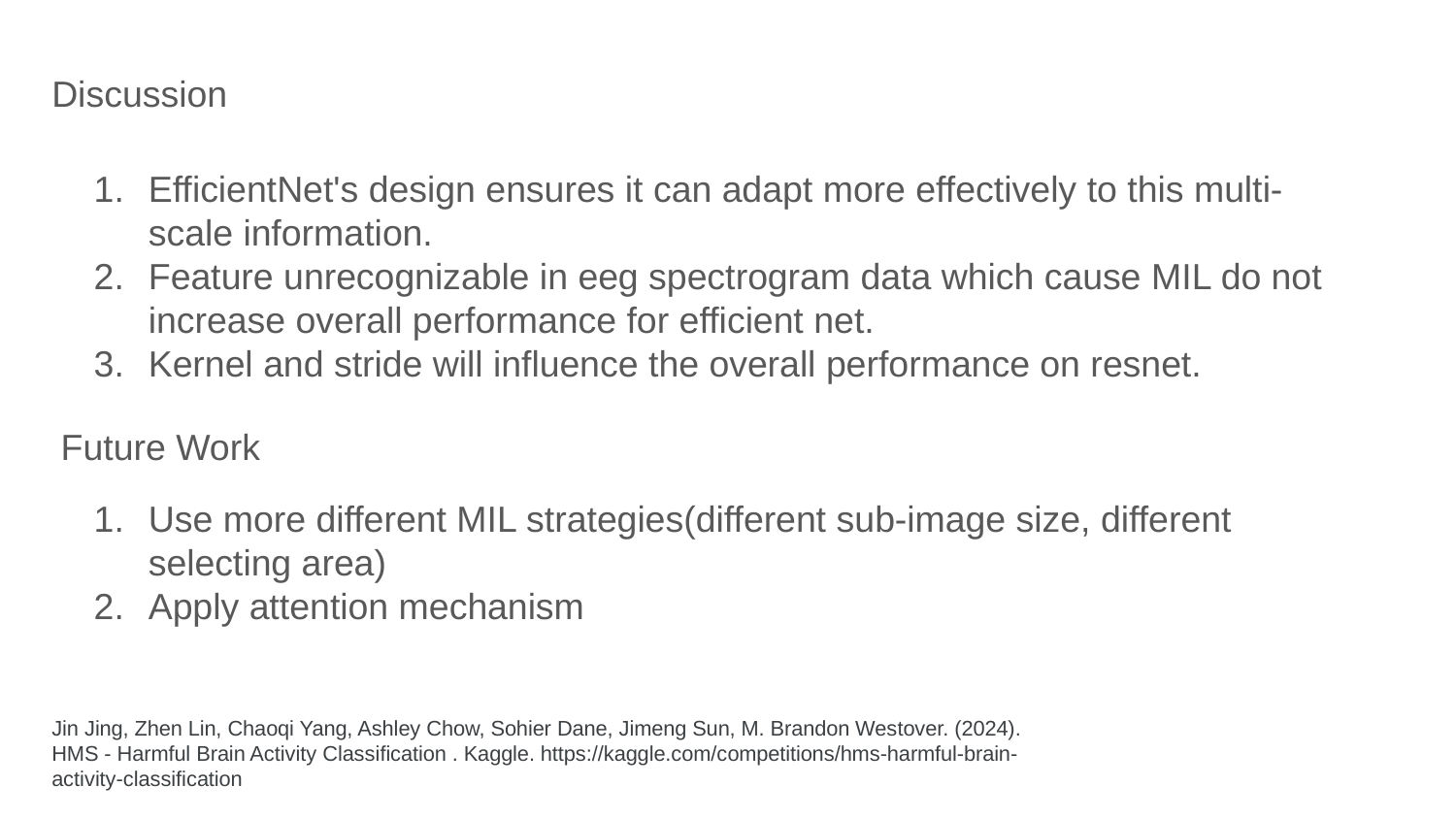

Discussion
EfficientNet's design ensures it can adapt more effectively to this multi-scale information.
Feature unrecognizable in eeg spectrogram data which cause MIL do not increase overall performance for efficient net.
Kernel and stride will influence the overall performance on resnet.

Future Work
Use more different MIL strategies(different sub-image size, different selecting area)
Apply attention mechanism

Jin Jing, Zhen Lin, Chaoqi Yang, Ashley Chow, Sohier Dane, Jimeng Sun, M. Brandon Westover. (2024). HMS - Harmful Brain Activity Classification . Kaggle. https://kaggle.com/competitions/hms-harmful-brain-activity-classification